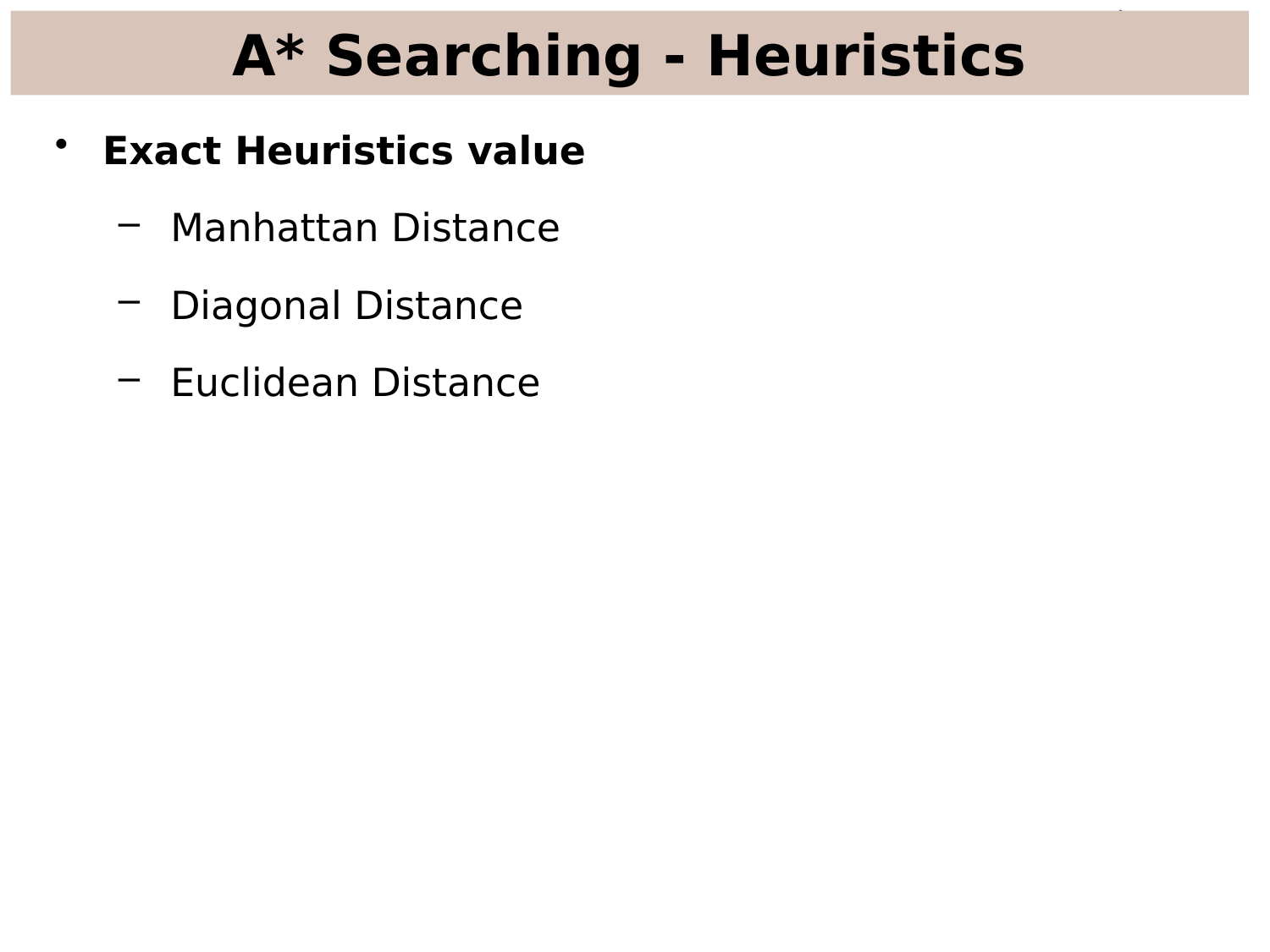

# A* Searching - Heuristics
Exact Heuristics value
 Manhattan Distance
 Diagonal Distance
 Euclidean Distance